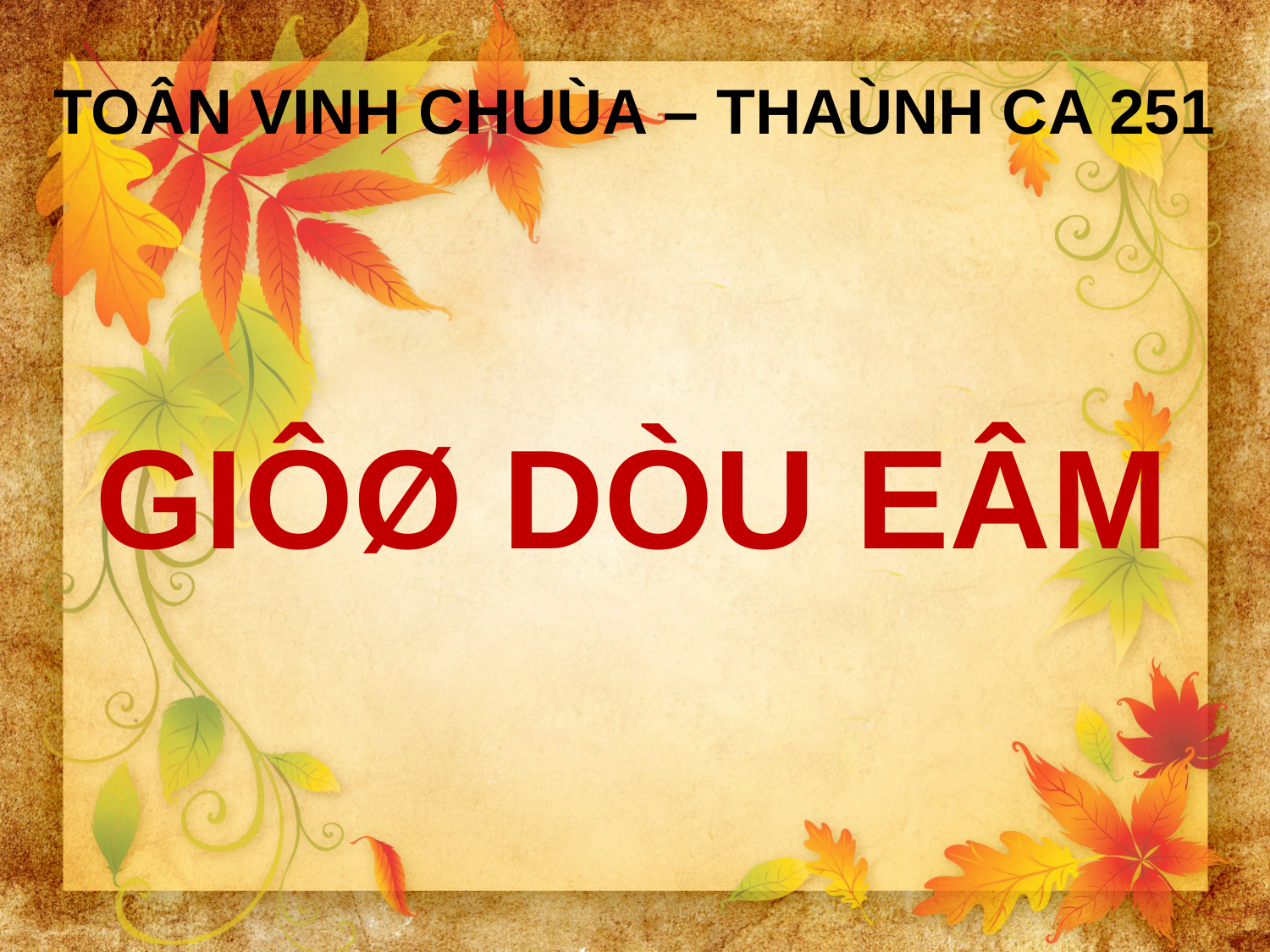

TOÂN VINH CHUÙA – THAÙNH CA 251
GIÔØ DÒU EÂM